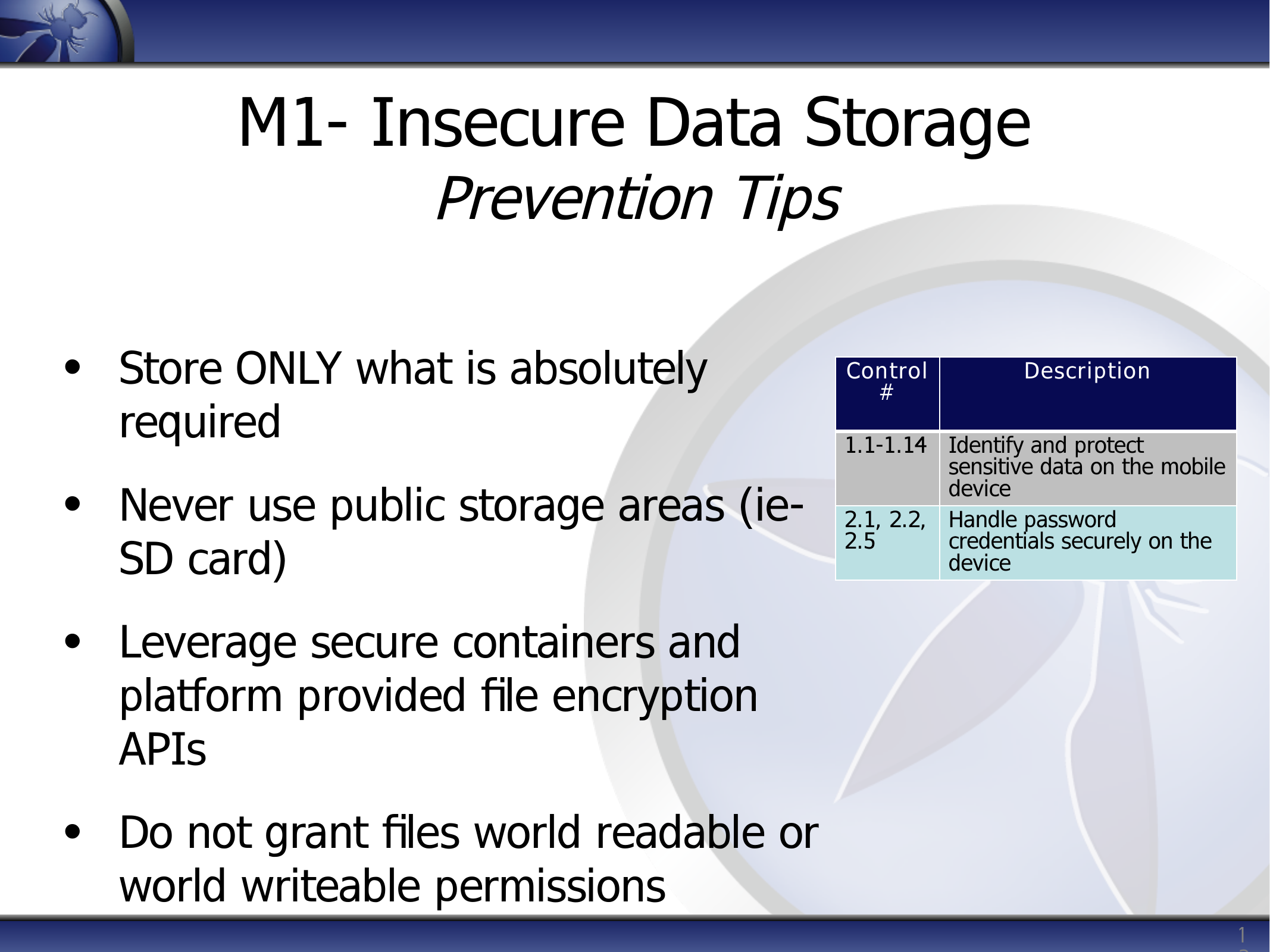

# M1- Insecure Data Storage Prevention Tips

Store ONLY what is absolutely required
Never use public storage areas (ie- SD card)
Leverage secure containers and platform provided file encryption APIs
Do not grant files world readable or world writeable permissions

| Control# | Description |
| --- | --- |
| 1.1-1.14 | Identify and protect sensitive data on the mobile device |
| 2.1, 2.2, 2.5 | Handle password credentials securely on the device |
13